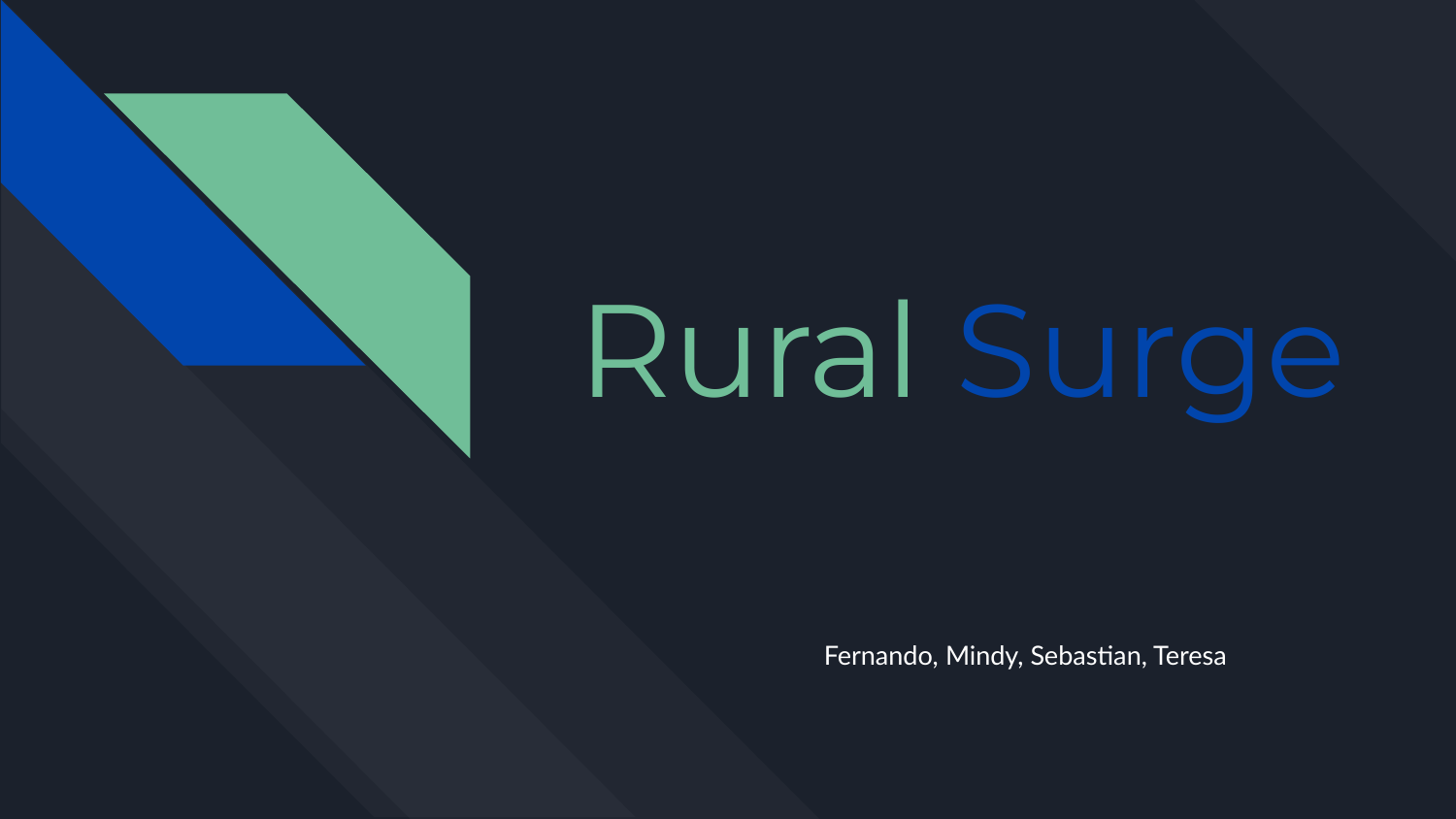

# Rural Surge
Fernando, Mindy, Sebastian, Teresa